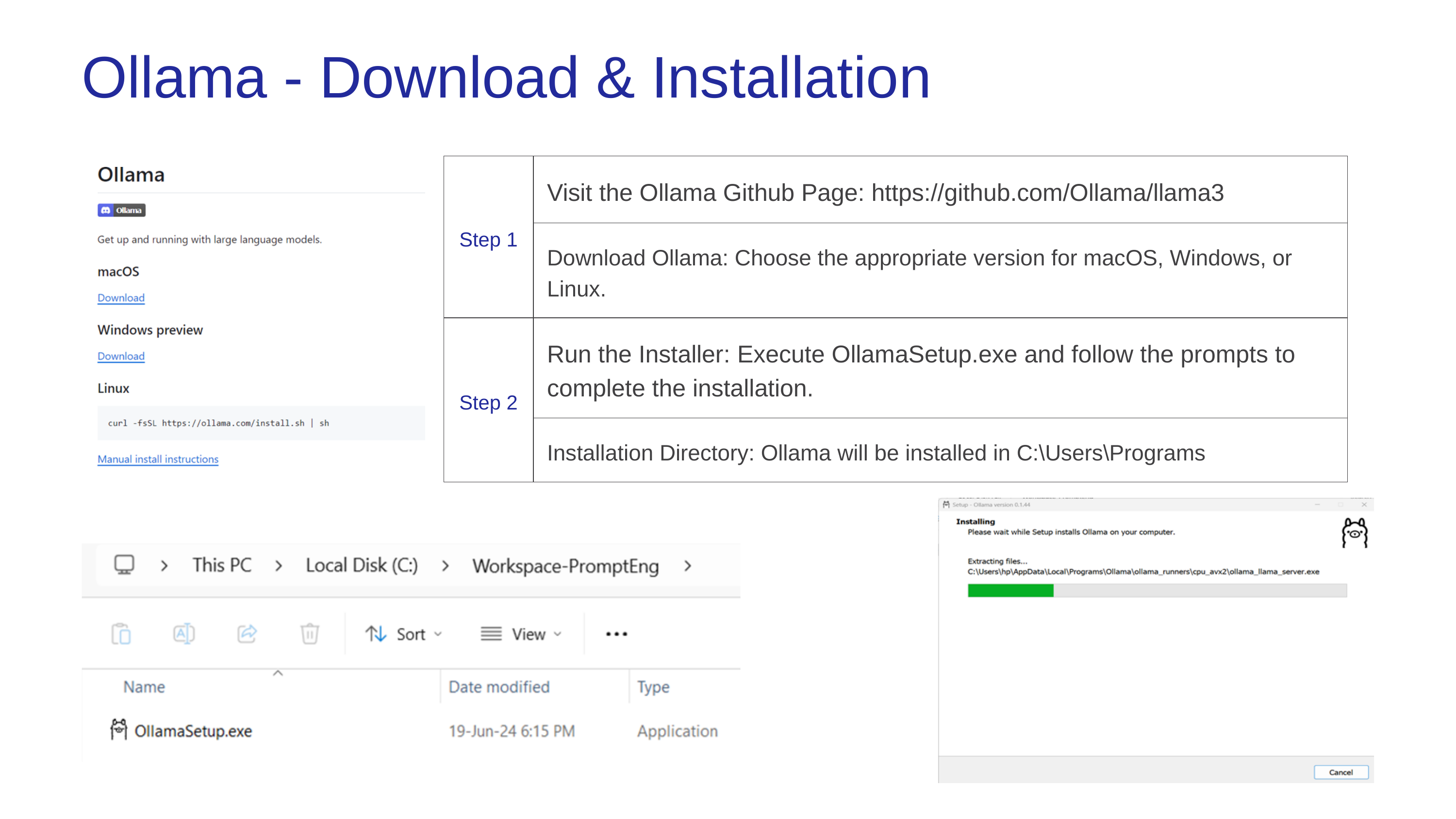

Ollama - Download & Installation
| Step 1 | Visit the Ollama Github Page: https://github.com/Ollama/llama3 |
| --- | --- |
| Step 1 | Download Ollama: Choose the appropriate version for macOS, Windows, or Linux. |
| Step 2 | Run the Installer: Execute OllamaSetup.exe and follow the prompts to complete the installation. |
| Step 2 | Installation Directory: Ollama will be installed in C:\Users\Programs |